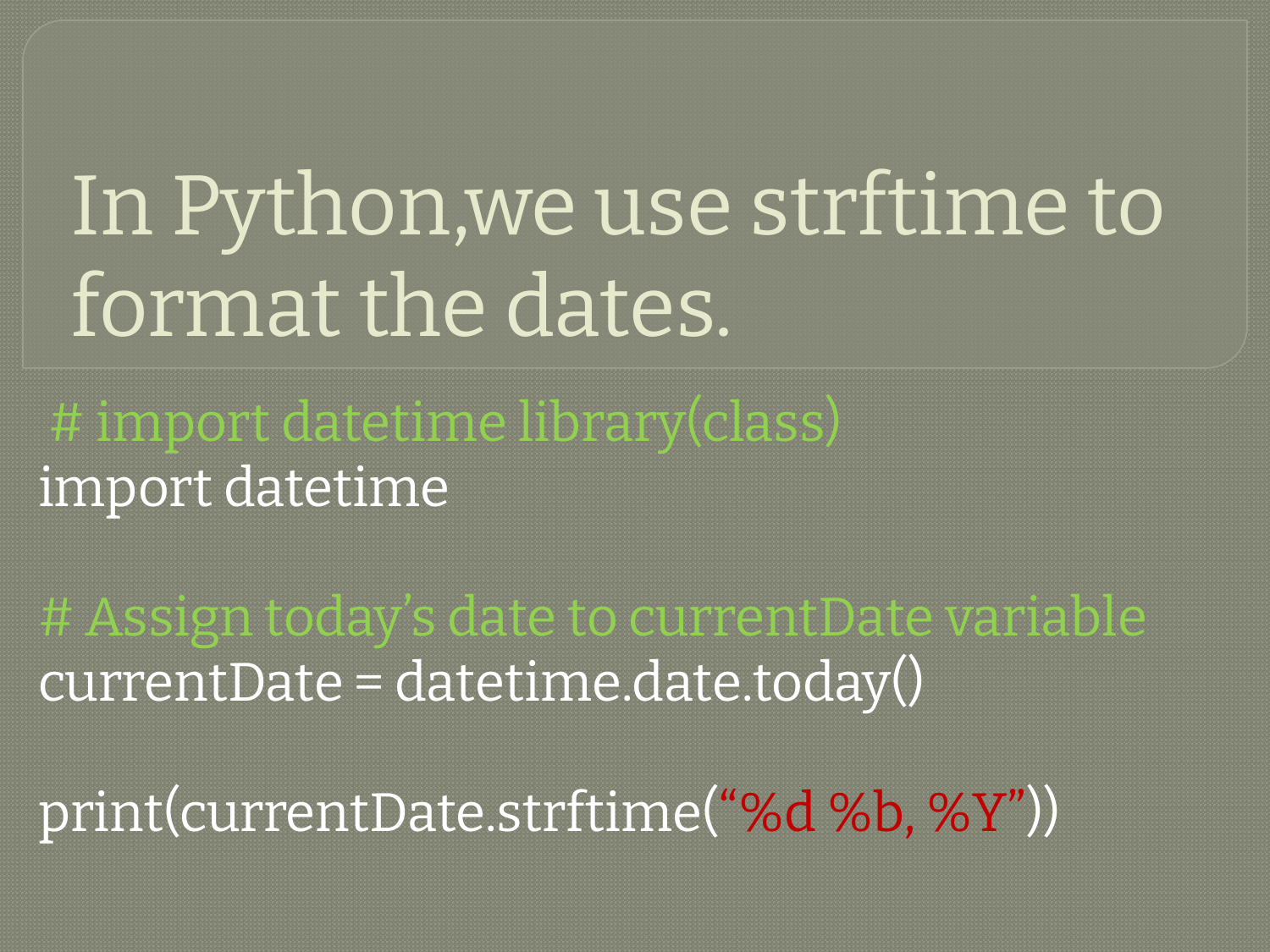

# In Python,we use strftime to format the dates.
 # import datetime library(class)
import datetime

# Assign today’s date to currentDate variable
currentDate = datetime.date.today()

print(currentDate.strftime(“%d %b, %Y”))